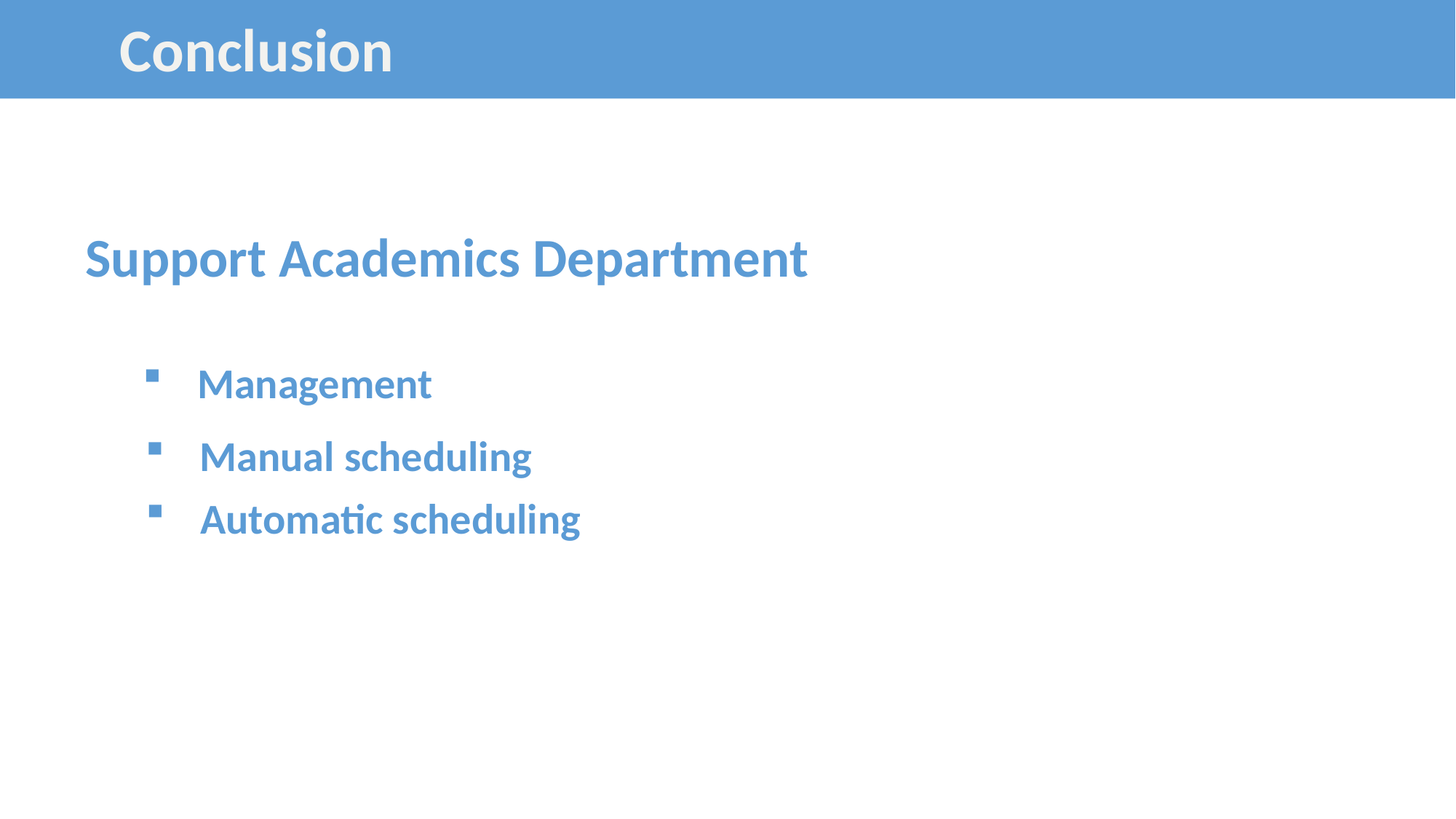

Conclusion
Support Academics Department
Management
Manual scheduling
Automatic scheduling